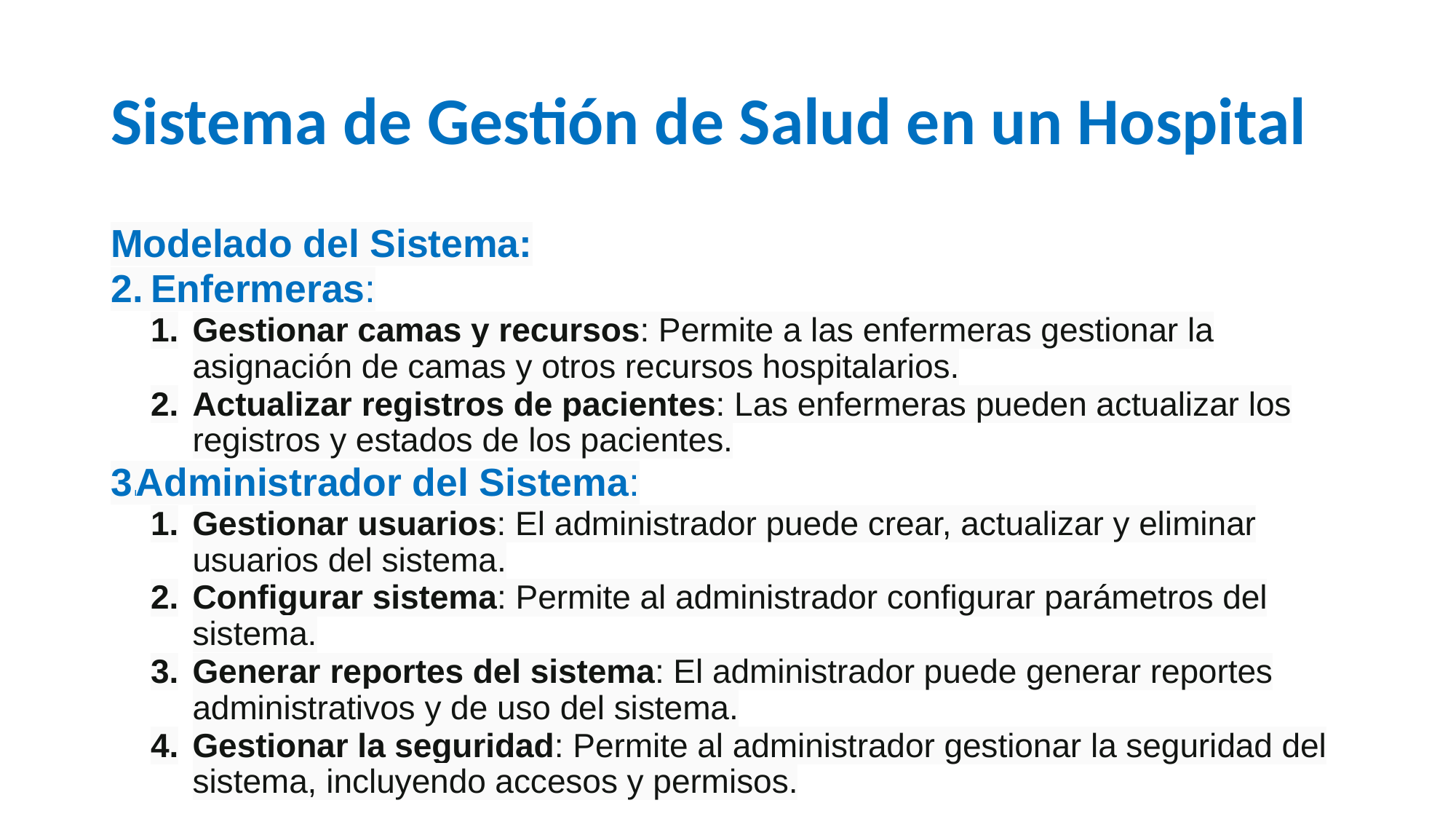

# Sistema de Gestión de Salud en un Hospital
Modelado del Sistema:
 Enfermeras:
Gestionar camas y recursos: Permite a las enfermeras gestionar la asignación de camas y otros recursos hospitalarios.
Actualizar registros de pacientes: Las enfermeras pueden actualizar los registros y estados de los pacientes.
Administrador del Sistema:
Gestionar usuarios: El administrador puede crear, actualizar y eliminar usuarios del sistema.
Configurar sistema: Permite al administrador configurar parámetros del sistema.
Generar reportes del sistema: El administrador puede generar reportes administrativos y de uso del sistema.
Gestionar la seguridad: Permite al administrador gestionar la seguridad del sistema, incluyendo accesos y permisos.